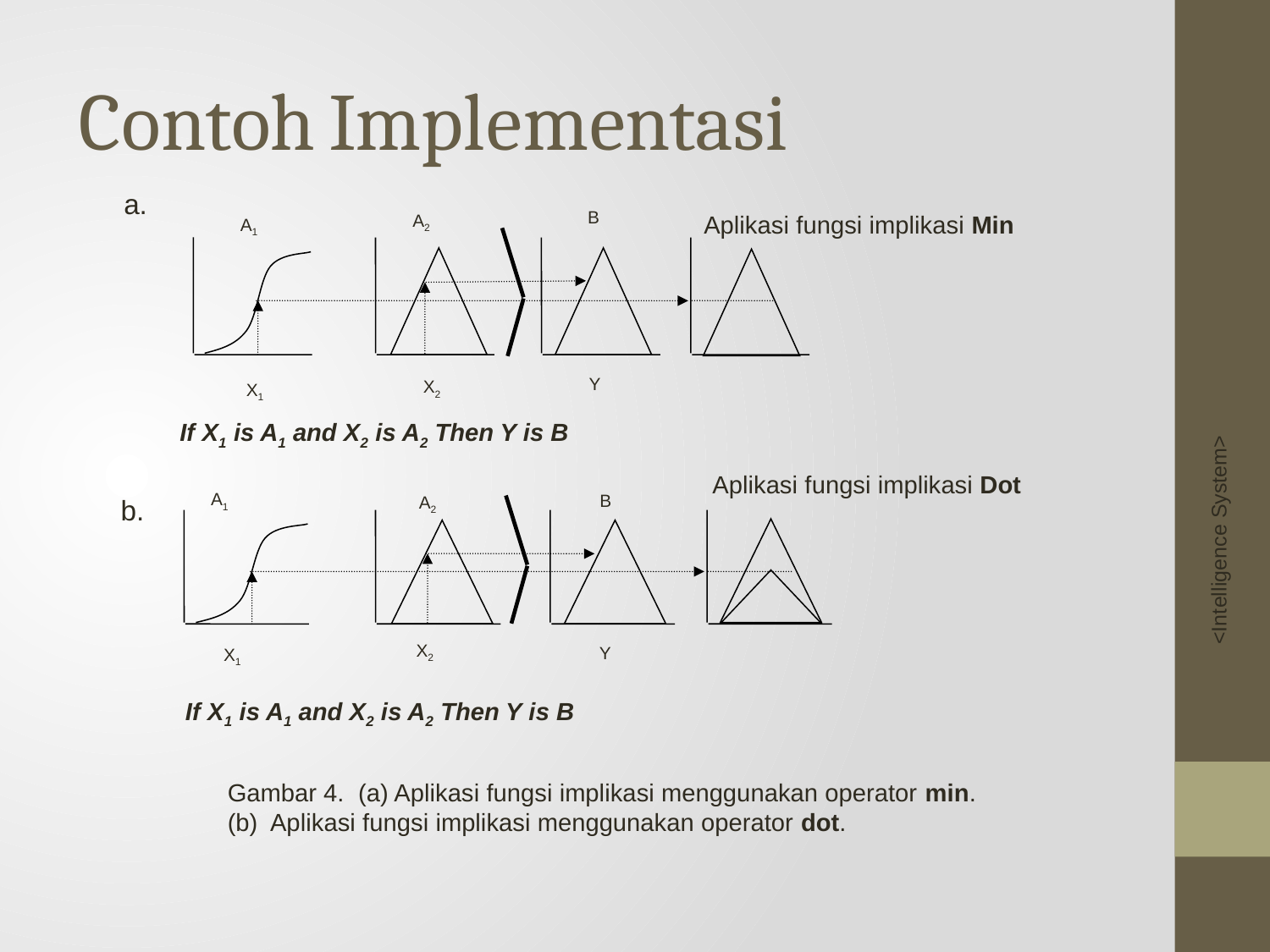

# Contoh Implementasi

a.
B
Aplikasi fungsi implikasi Min
A2
A1

Y
X2
X1
If X1 is A1 and X2 is A2 Then Y is B
Aplikasi fungsi implikasi Dot
A1
B
A2
b.

X2
Y
X1
If X1 is A1 and X2 is A2 Then Y is B
Gambar 4.  (a) Aplikasi fungsi implikasi menggunakan operator min.  (b)  Aplikasi fungsi implikasi menggunakan operator dot.
<Intelligence System>